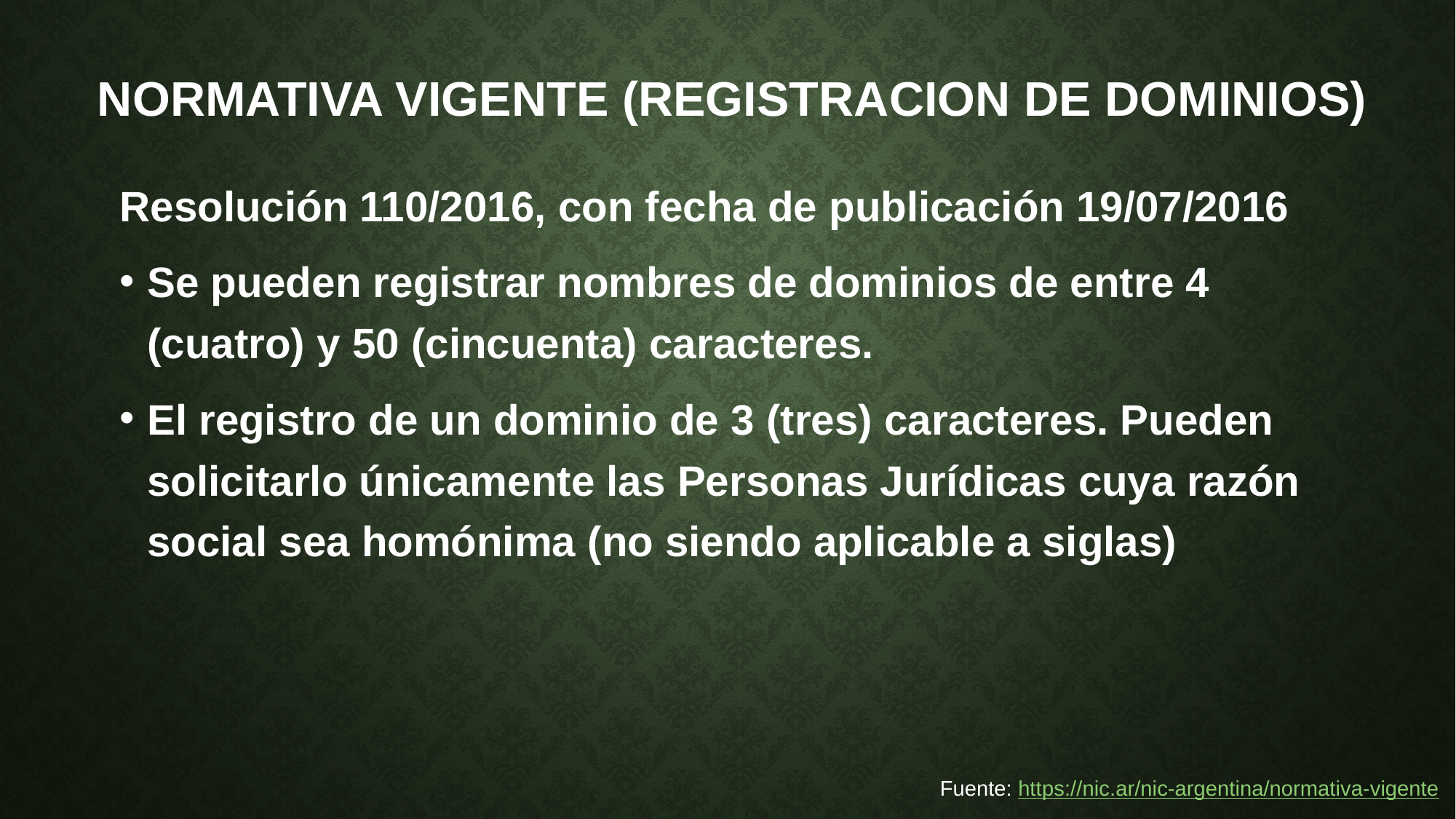

# NORMATIVA VIGENTE (REGISTRACION DE DOMINIOS)
Resolución 110/2016, con fecha de publicación 19/07/2016
Se pueden registrar nombres de dominios de entre 4 (cuatro) y 50 (cincuenta) caracteres.
El registro de un dominio de 3 (tres) caracteres. Pueden solicitarlo únicamente las Personas Jurídicas cuya razón social sea homónima (no siendo aplicable a siglas)

Fuente: https://nic.ar/nic-argentina/normativa-vigente